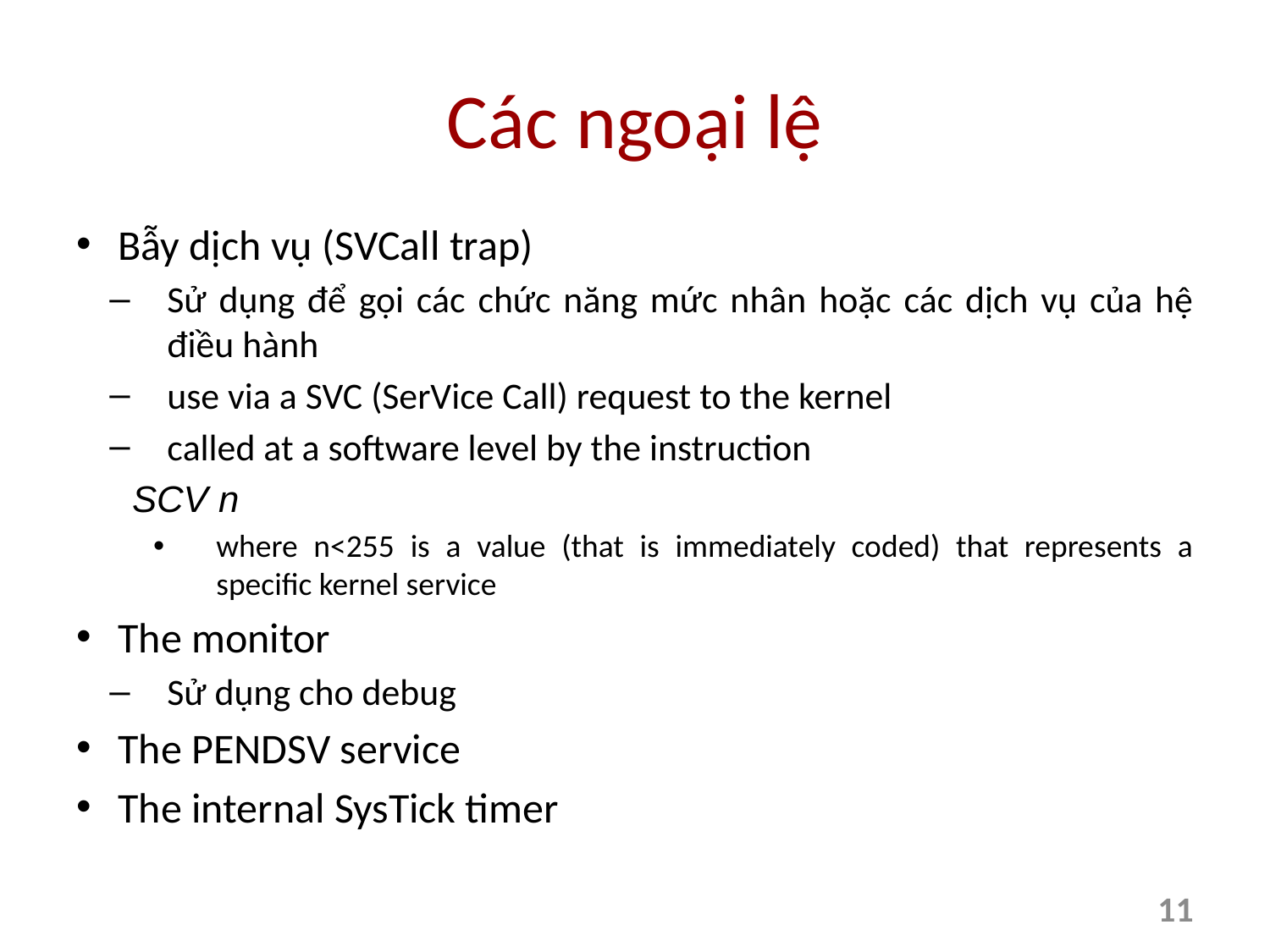

# Các ngoại lệ
Bẫy dịch vụ (SVCall trap)
Sử dụng để gọi các chức năng mức nhân hoặc các dịch vụ của hệ điều hành
use via a SVC (SerVice Call) request to the kernel
called at a software level by the instruction
		SCV n
where n<255 is a value (that is immediately coded) that represents a specific kernel service
The monitor
Sử dụng cho debug
The PENDSV service
The internal SysTick timer
11